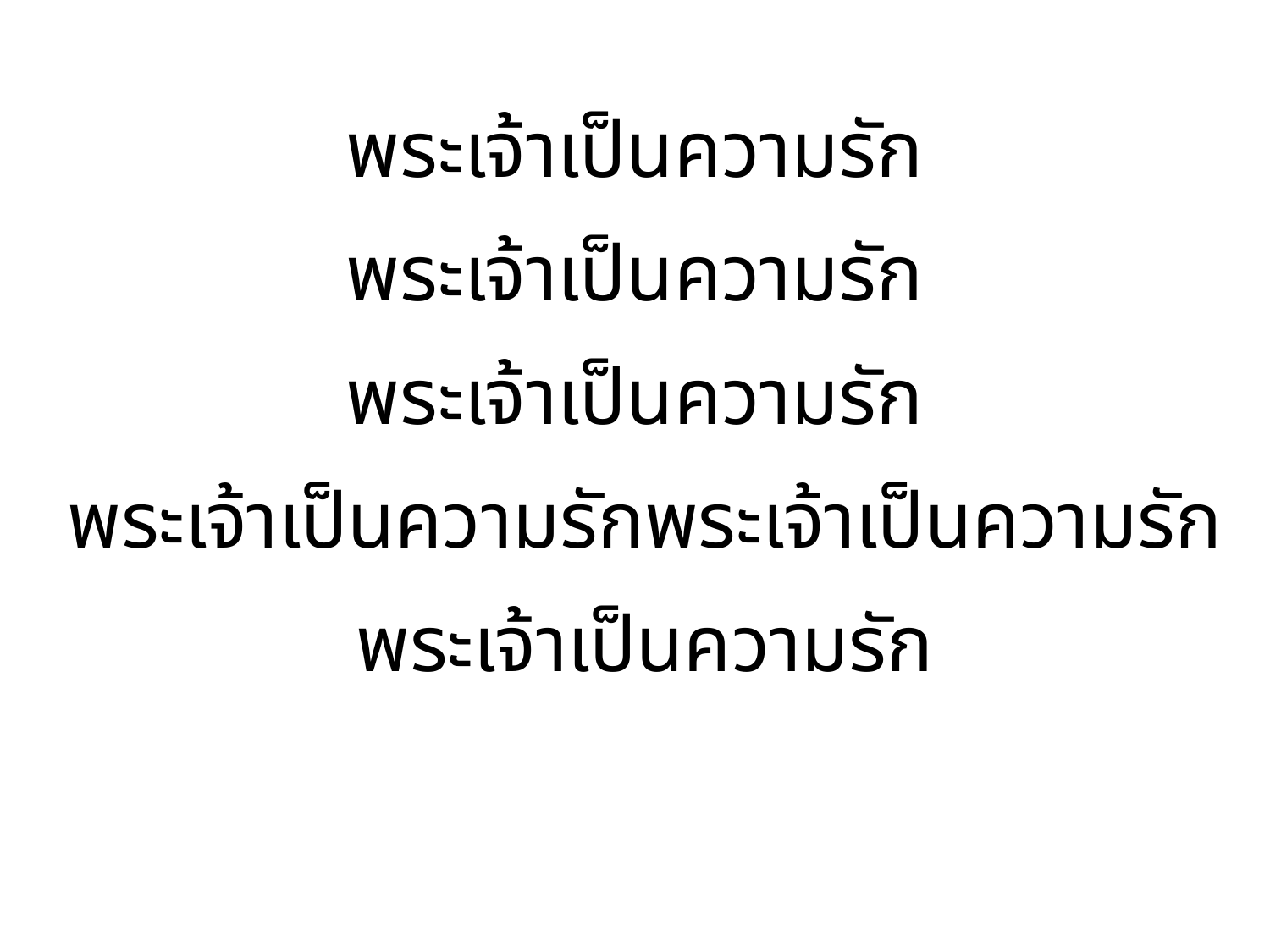

พระเจ้าเป็นความรัก
พระเจ้าเป็นความรัก
พระเจ้าเป็นความรัก
 พระเจ้าเป็นความรักพระเจ้าเป็นความรัก
 พระเจ้าเป็นความรัก